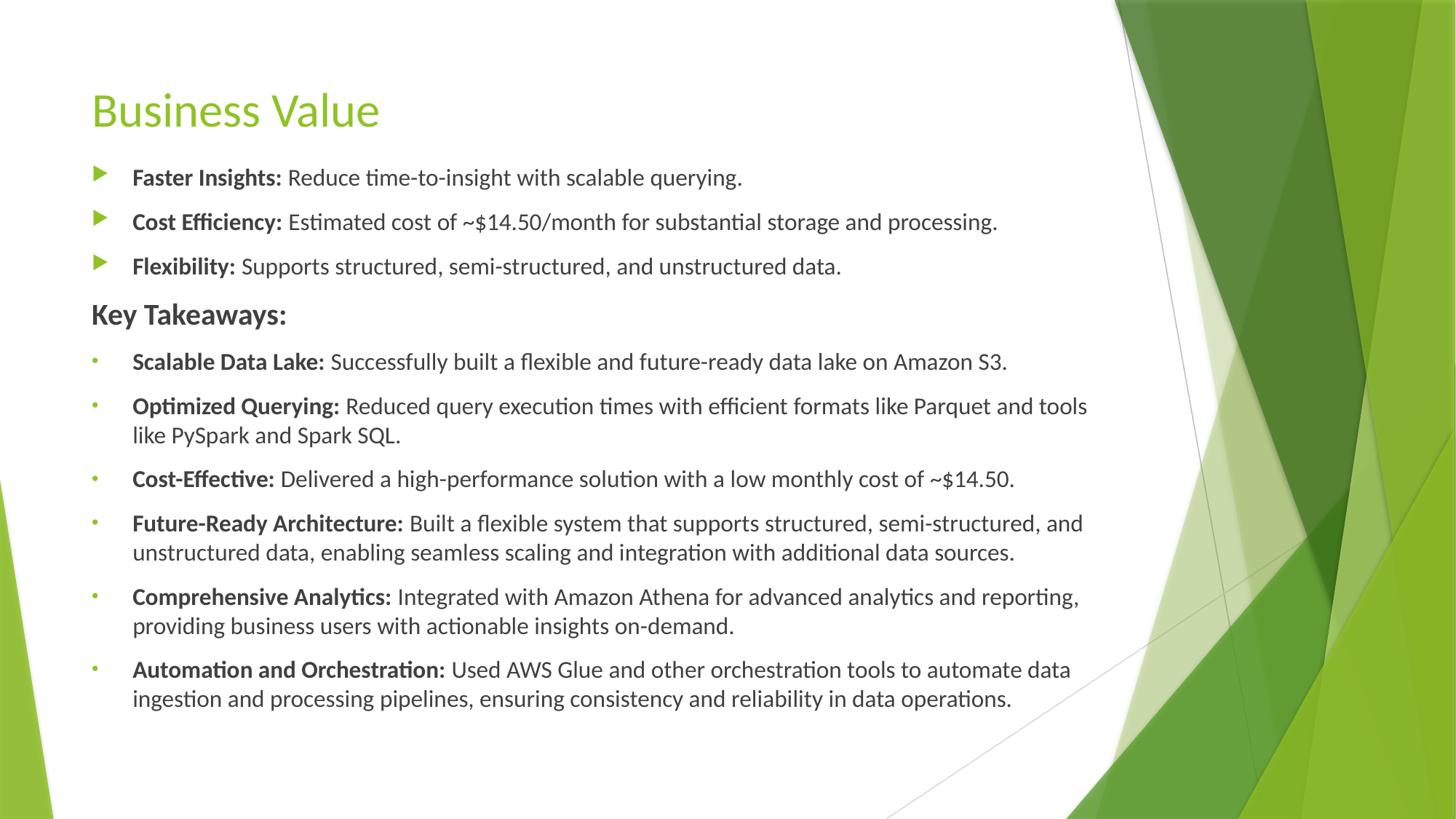

# Business Value
Faster Insights: Reduce time-to-insight with scalable querying.
Cost Efficiency: Estimated cost of ~$14.50/month for substantial storage and processing.
Flexibility: Supports structured, semi-structured, and unstructured data.
Key Takeaways:
Scalable Data Lake: Successfully built a flexible and future-ready data lake on Amazon S3.
Optimized Querying: Reduced query execution times with efficient formats like Parquet and tools like PySpark and Spark SQL.
Cost-Effective: Delivered a high-performance solution with a low monthly cost of ~$14.50.
Future-Ready Architecture: Built a flexible system that supports structured, semi-structured, and unstructured data, enabling seamless scaling and integration with additional data sources.
Comprehensive Analytics: Integrated with Amazon Athena for advanced analytics and reporting, providing business users with actionable insights on-demand.
Automation and Orchestration: Used AWS Glue and other orchestration tools to automate data ingestion and processing pipelines, ensuring consistency and reliability in data operations.